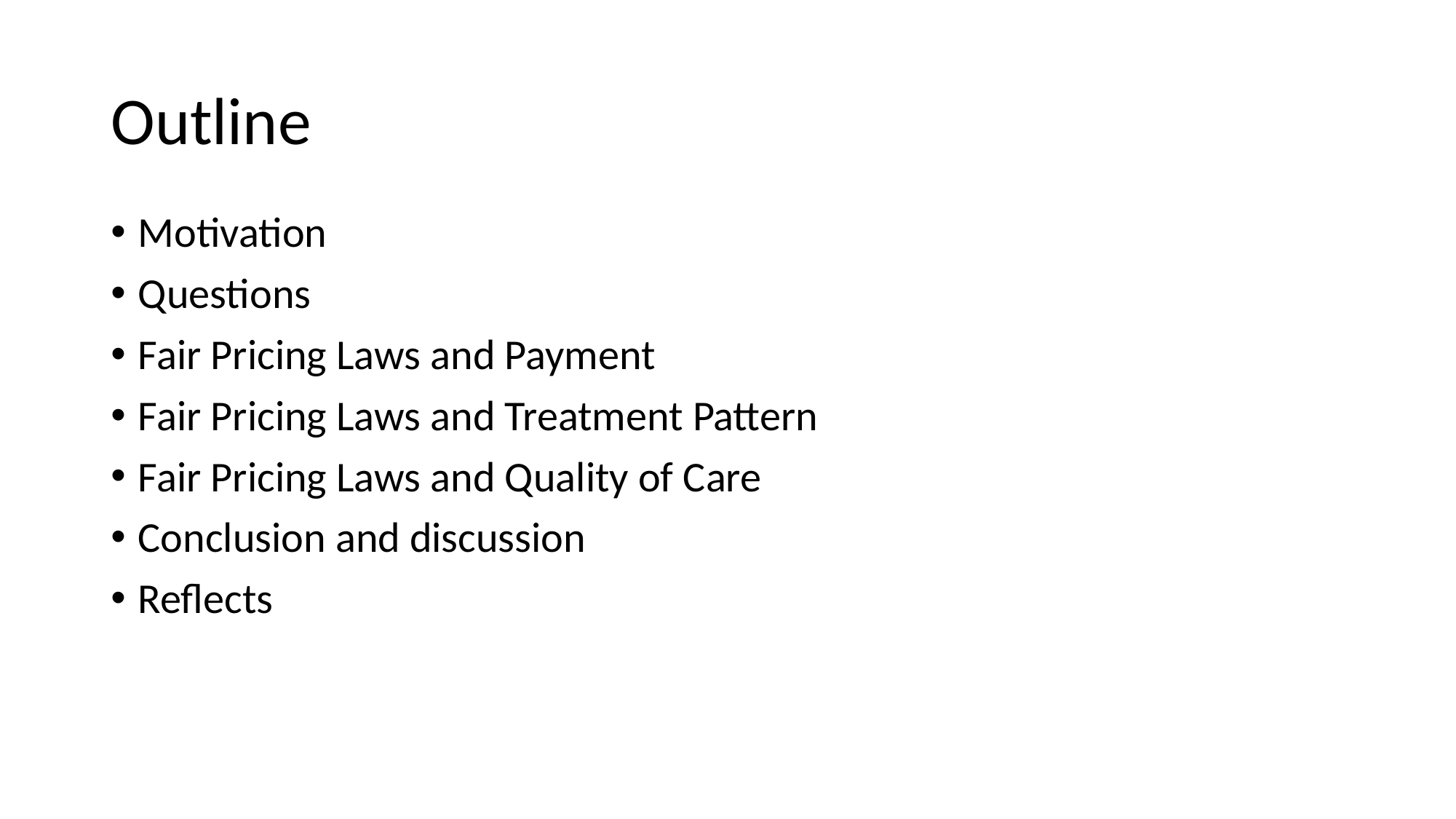

# Outline
Motivation
Questions
Fair Pricing Laws and Payment
Fair Pricing Laws and Treatment Pattern
Fair Pricing Laws and Quality of Care
Conclusion and discussion
Reflects